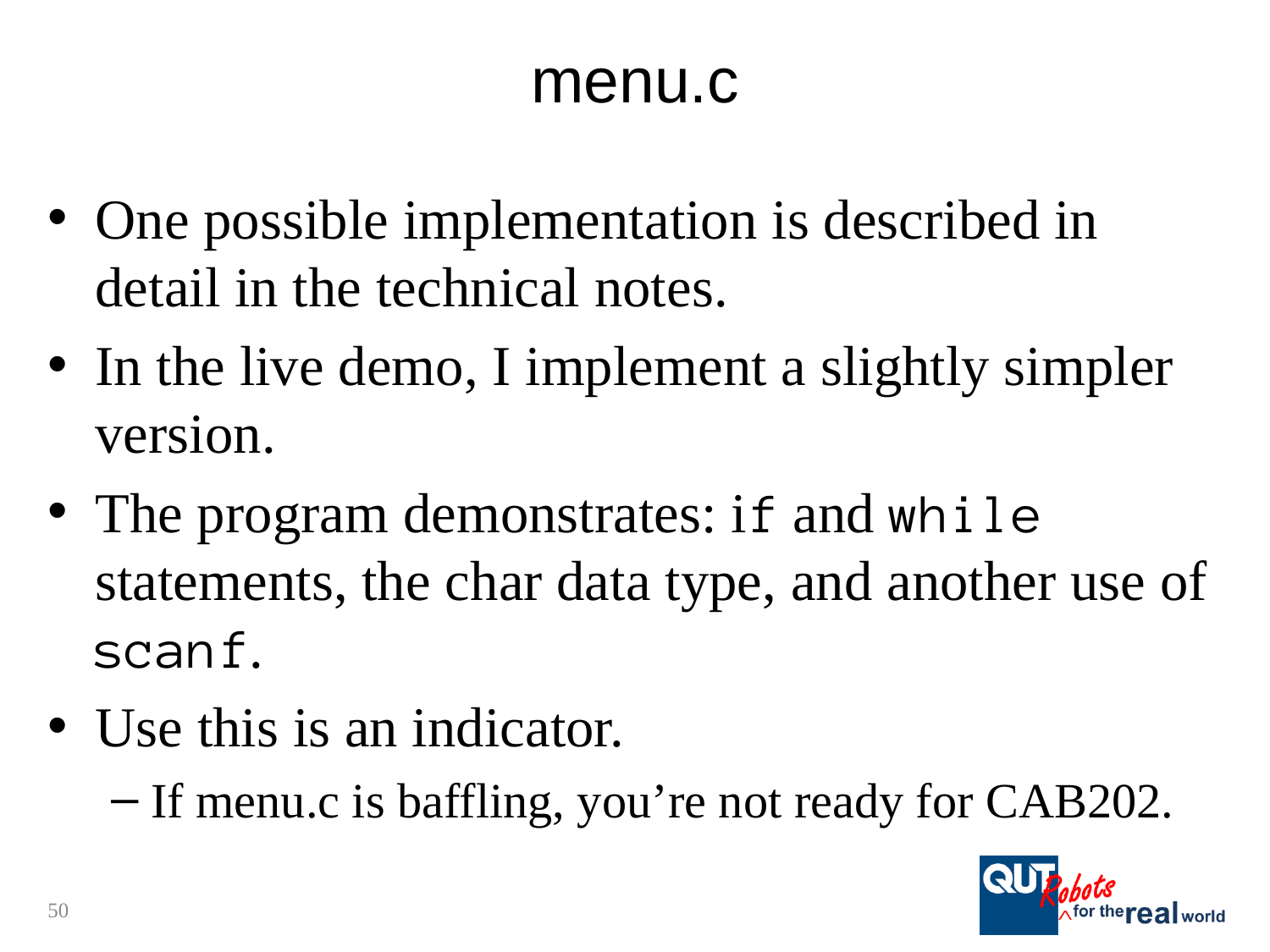

# menu.c
One possible implementation is described in detail in the technical notes.
In the live demo, I implement a slightly simpler version.
The program demonstrates: if and while statements, the char data type, and another use of scanf.
Use this is an indicator.
If menu.c is baffling, you’re not ready for CAB202.
50